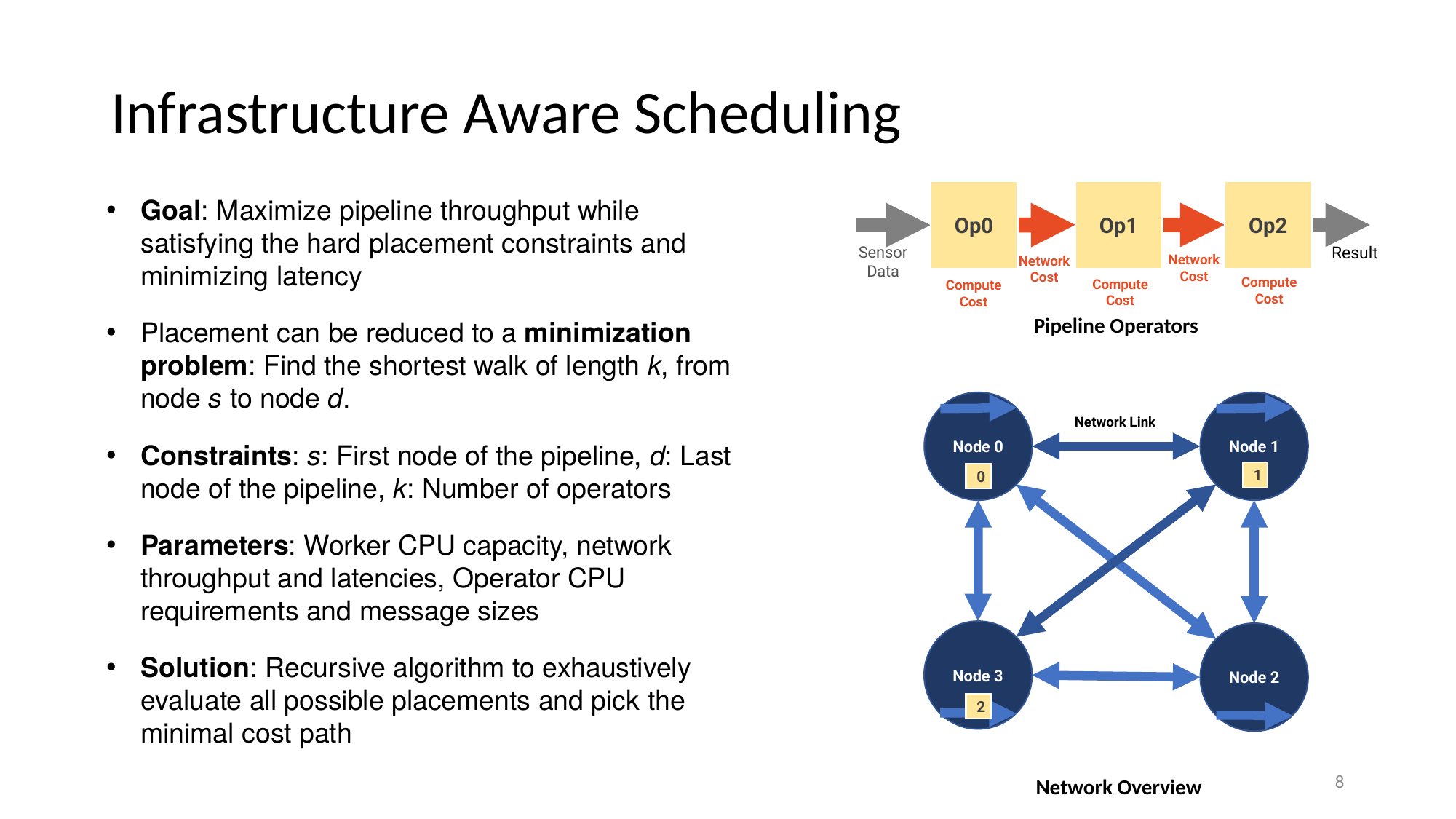

# Infrastructure Aware Scheduling
Op1
Op2
Op0
Result
Sensor Data
Network
Cost
Network
Cost
Compute Cost
Compute Cost
Compute Cost
Goal: Maximize pipeline throughput while satisfying the hard placement constraints and minimizing latency
Placement can be reduced to a minimization problem: Find the shortest walk of length k, from node s to node d.
Constraints: s: First node of the pipeline, d: Last node of the pipeline, k: Number of operators
Parameters: Worker CPU capacity, network throughput and latencies, Operator CPU requirements and message sizes
Solution: Recursive algorithm to exhaustively evaluate all possible placements and pick the minimal cost path
Pipeline Operators
Node 0
Node 1
Network Link
Node 3
Node 2
1
0
2
8
Network Overview